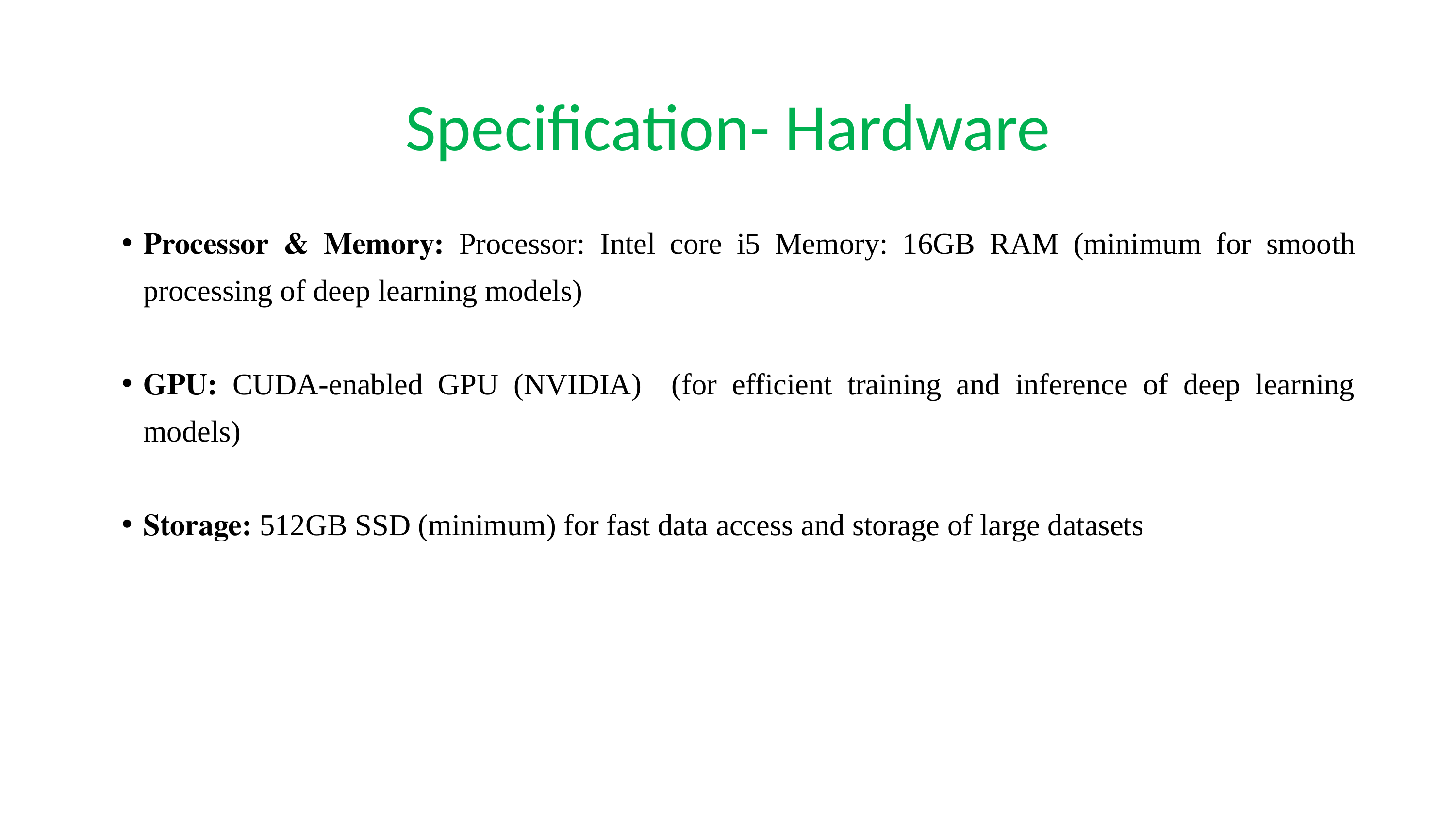

Specification- Hardware

Processor & Memory: Processor: Intel core i5 Memory: 16GB RAM (minimum for smooth processing of deep learning models)

GPU: CUDA-enabled GPU (NVIDIA)  (for efficient training and inference of deep learning models)

Storage: 512GB SSD (minimum) for fast data access and storage of large datasets